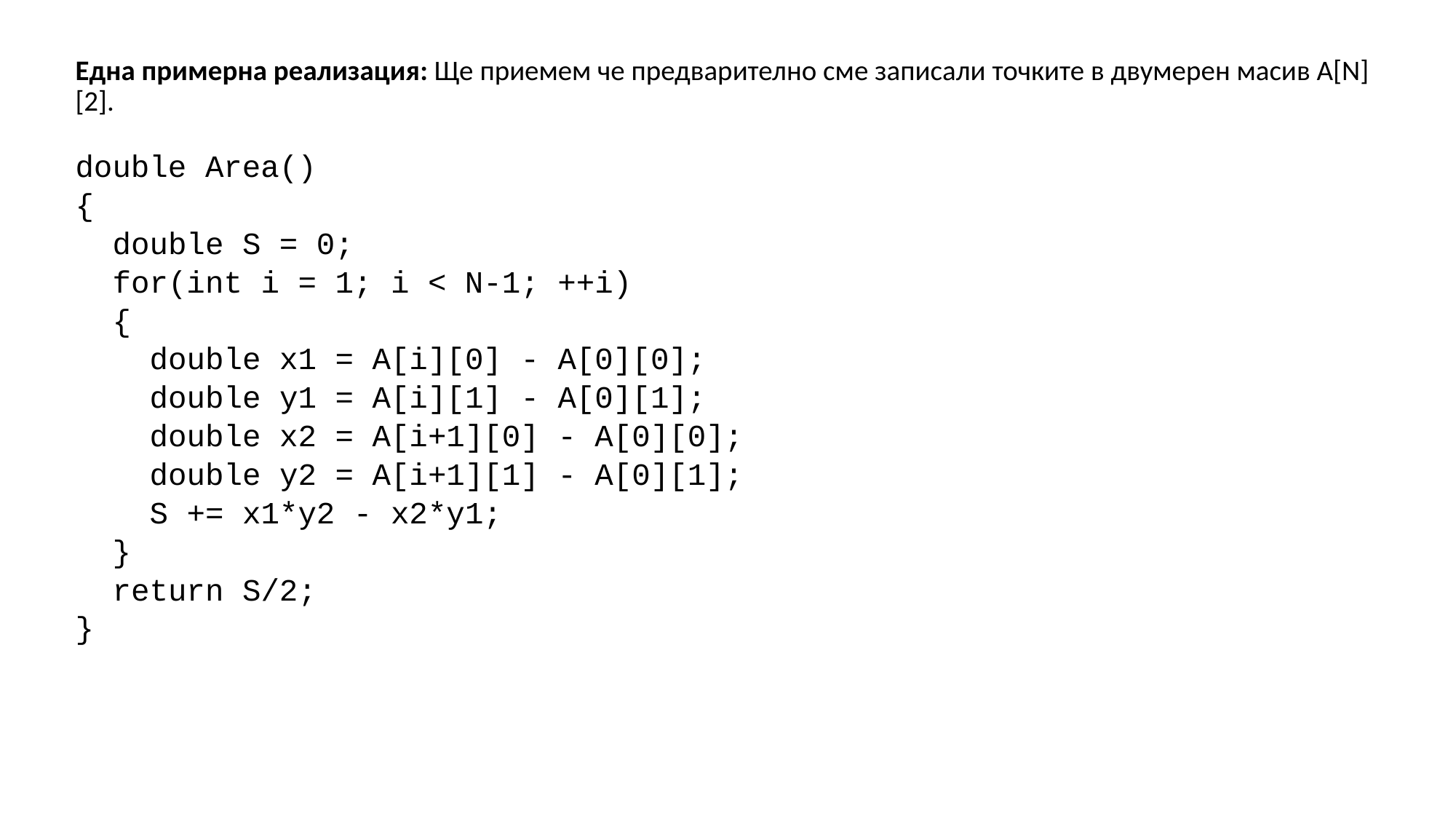

Една примерна реализация: Ще приемем че предварително сме записали точките в двумерен масив А[N][2].

double Area()
{
  double S = 0;
  for(int i = 1; i < N-1; ++i)
  {
    double x1 = A[i][0] - A[0][0];
    double y1 = A[i][1] - A[0][1];
    double x2 = A[i+1][0] - A[0][0];
    double y2 = A[i+1][1] - A[0][1];
    S += x1*y2 - x2*y1;
  }
  return S/2;
}